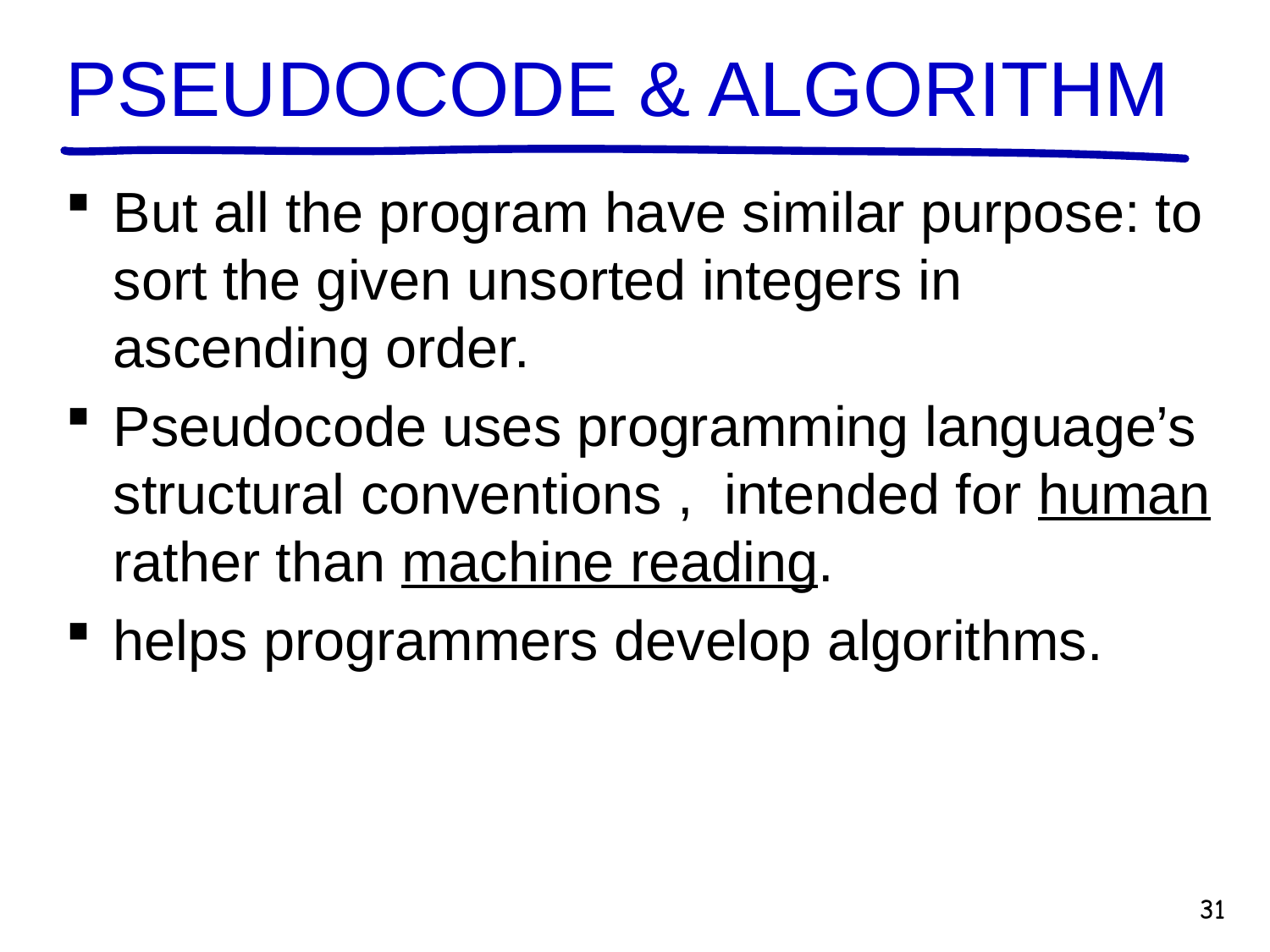

# PSEUDOCODE & ALGORITHM
But all the program have similar purpose: to sort the given unsorted integers in ascending order.
Pseudocode uses programming language’s  structural conventions ,  intended for human rather than machine reading.
helps programmers develop algorithms.
31